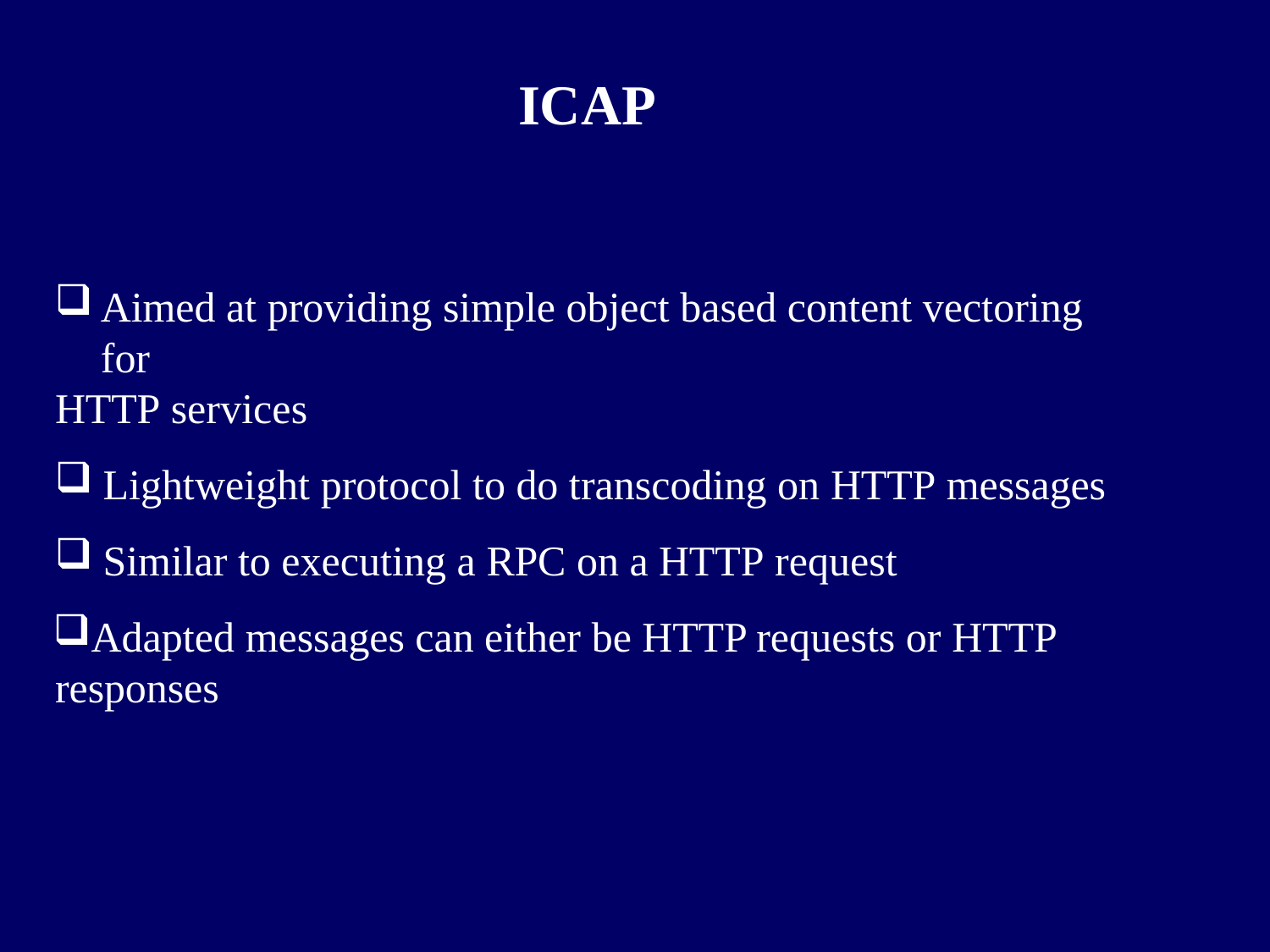

# ICAP
Aimed at providing simple object based content vectoring for
HTTP services
Lightweight protocol to do transcoding on HTTP messages
Similar to executing a RPC on a HTTP request
Adapted messages can either be HTTP requests or HTTP  responses